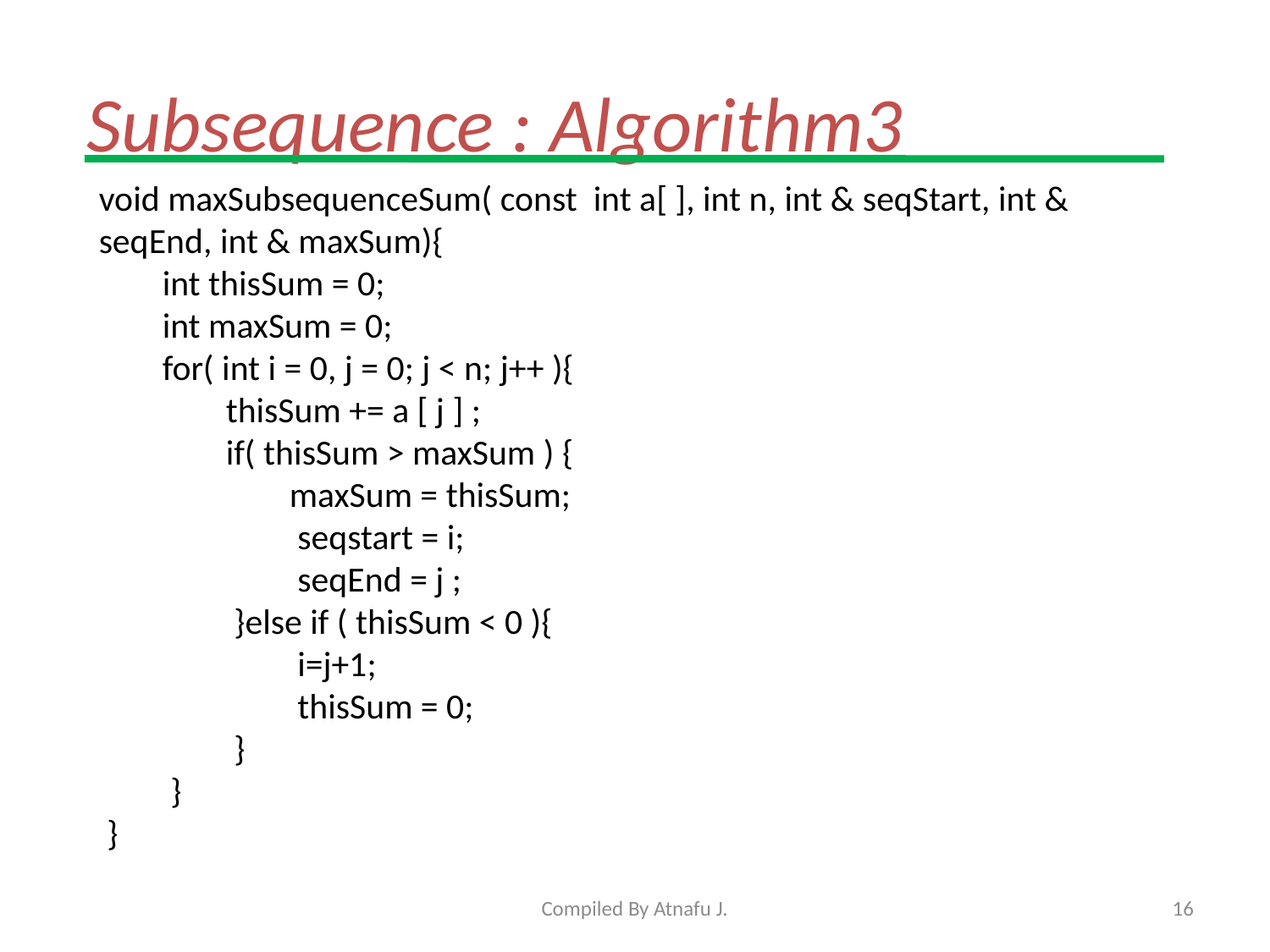

# Subsequence : Algorithm3
void maxSubsequenceSum( const  int a[ ], int n, int & seqStart, int & seqEnd, int & maxSum){
int thisSum = 0;
int maxSum = 0;
for( int i = 0, j = 0; j < n; j++ ){
thisSum += a [ j ] ;
if( thisSum > maxSum ) {
maxSum = thisSum;
 seqstart = i;
 seqEnd = j ;
 }else if ( thisSum < 0 ){
 i=j+1;
 thisSum = 0;
 }
 }
 }
Compiled By Atnafu J.
16